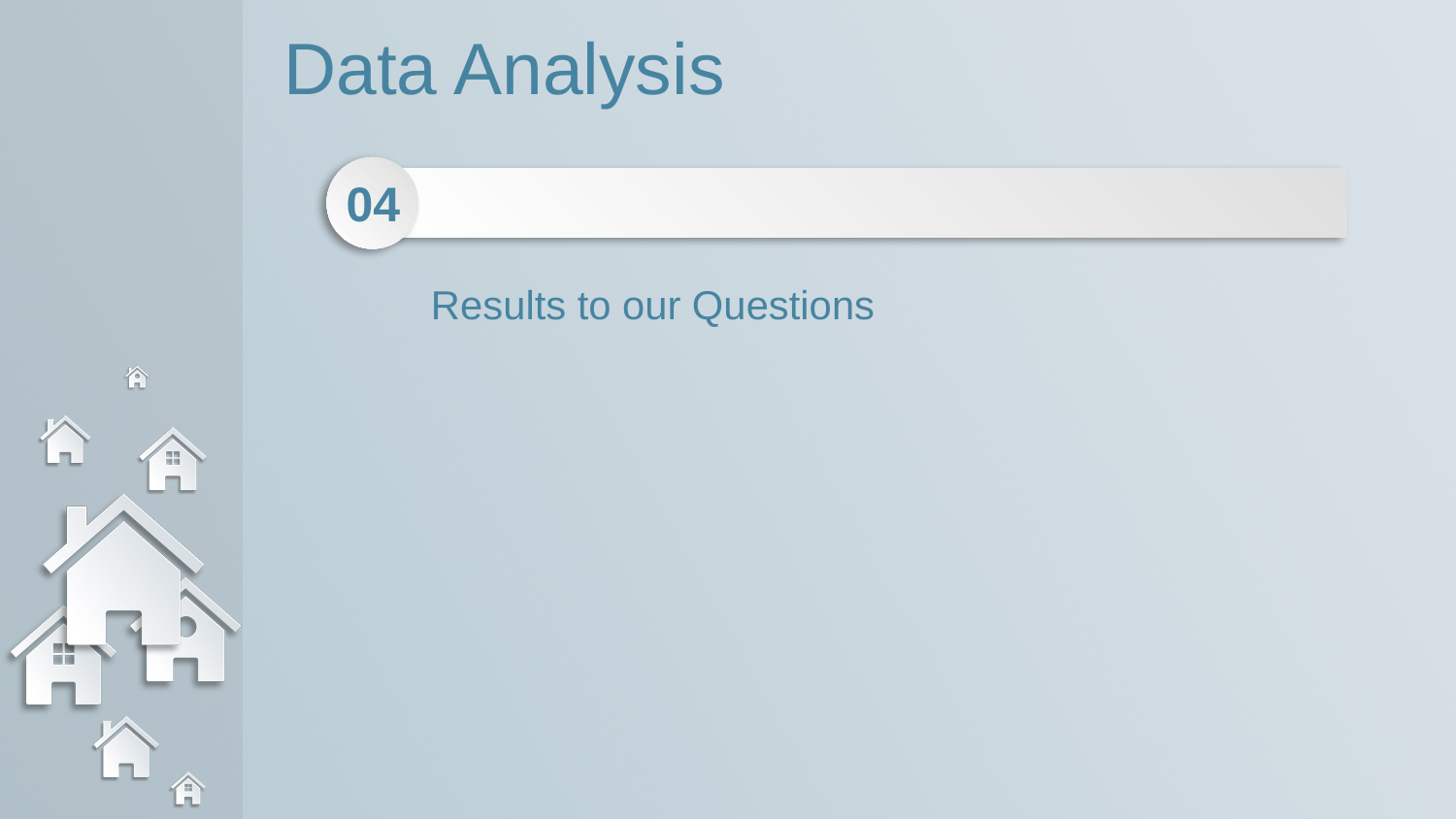

Data Analysis

04

Results to our Questions